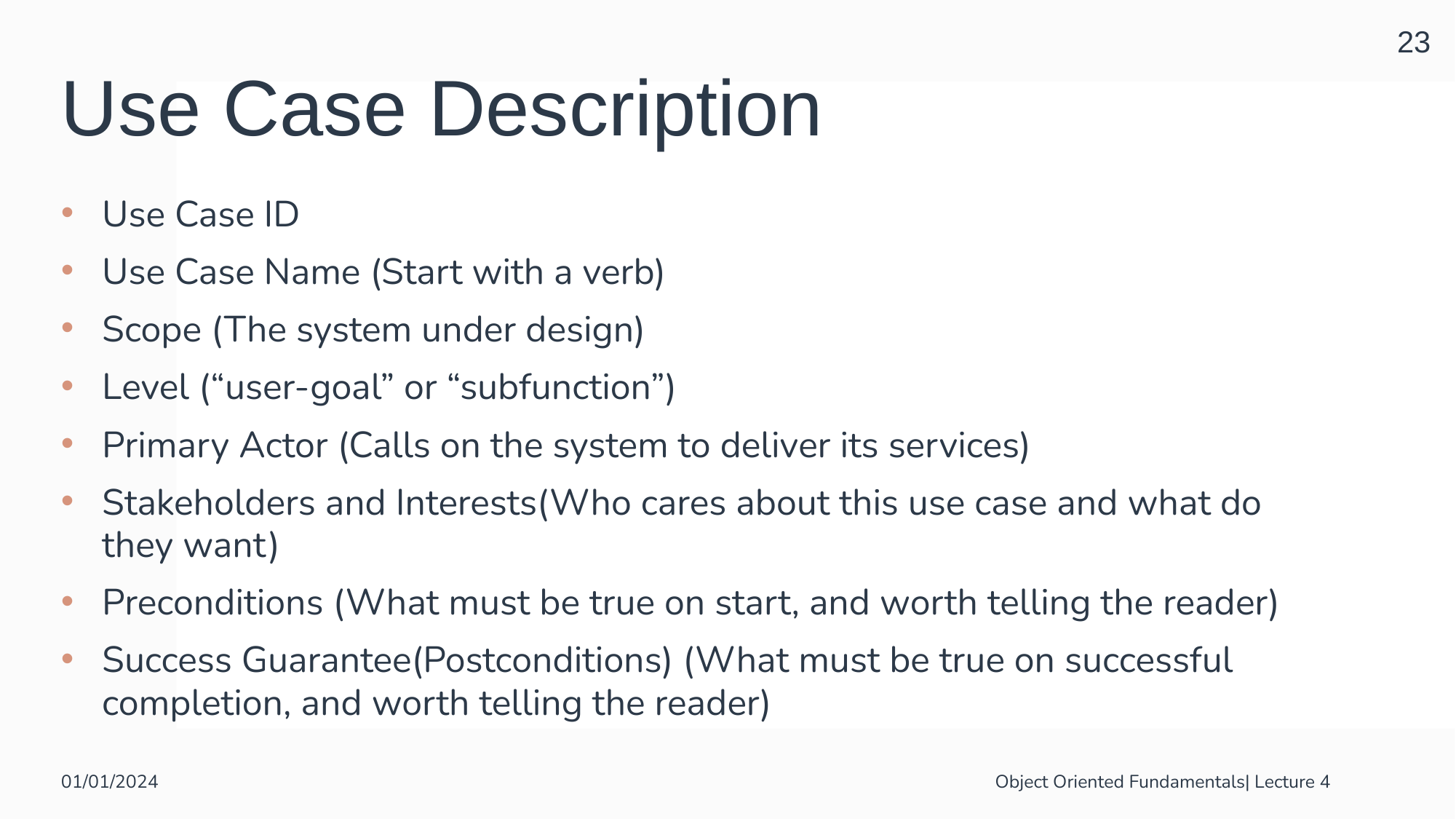

23
# Use Case Description
Use Case ID
Use Case Name (Start with a verb)
Scope (The system under design)
Level (“user-goal” or “subfunction”)
Primary Actor (Calls on the system to deliver its services)
Stakeholders and Interests(Who cares about this use case and what do they want)
Preconditions (What must be true on start, and worth telling the reader)
Success Guarantee(Postconditions) (What must be true on successful completion, and worth telling the reader)
01/01/2024
Object Oriented Fundamentals| Lecture 4